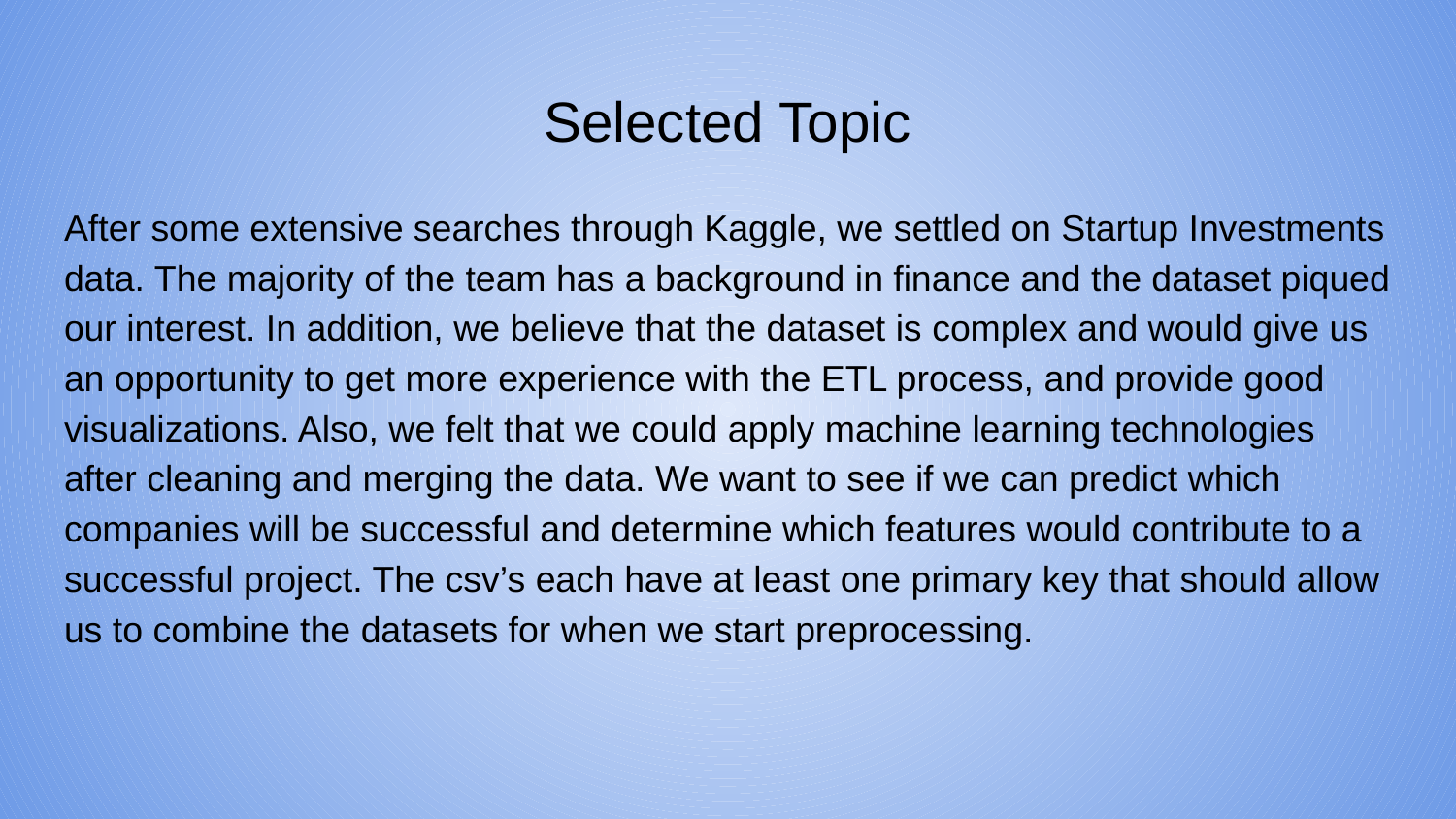

# Selected Topic
After some extensive searches through Kaggle, we settled on Startup Investments data. The majority of the team has a background in finance and the dataset piqued our interest. In addition, we believe that the dataset is complex and would give us an opportunity to get more experience with the ETL process, and provide good visualizations. Also, we felt that we could apply machine learning technologies after cleaning and merging the data. We want to see if we can predict which companies will be successful and determine which features would contribute to a successful project. The csv’s each have at least one primary key that should allow us to combine the datasets for when we start preprocessing.